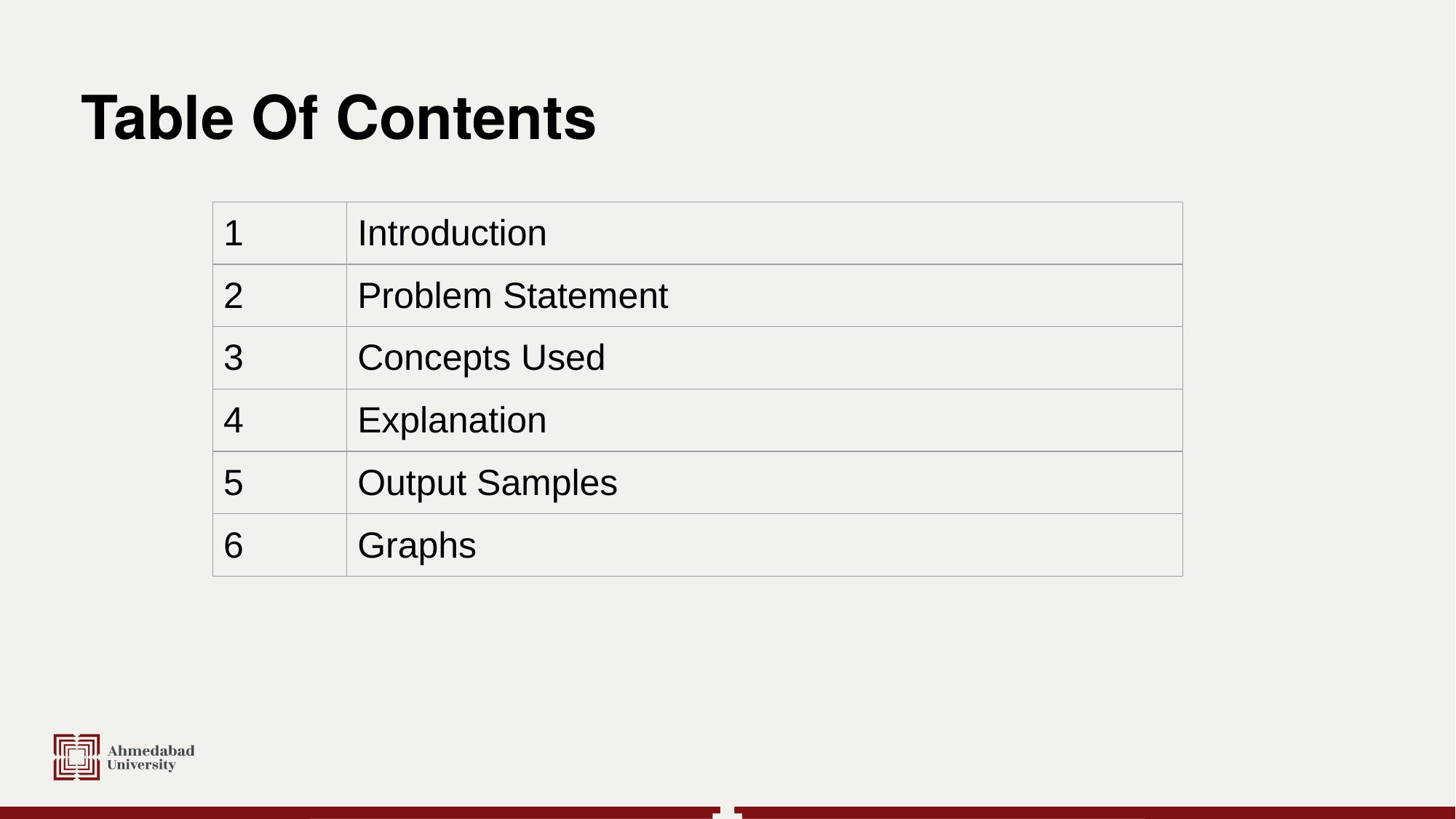

# Table Of Contents
| 1 | Introduction |
| --- | --- |
| 2 | Problem Statement |
| 3 | Concepts Used |
| 4 | Explanation |
| 5 | Output Samples |
| 6 | Graphs |